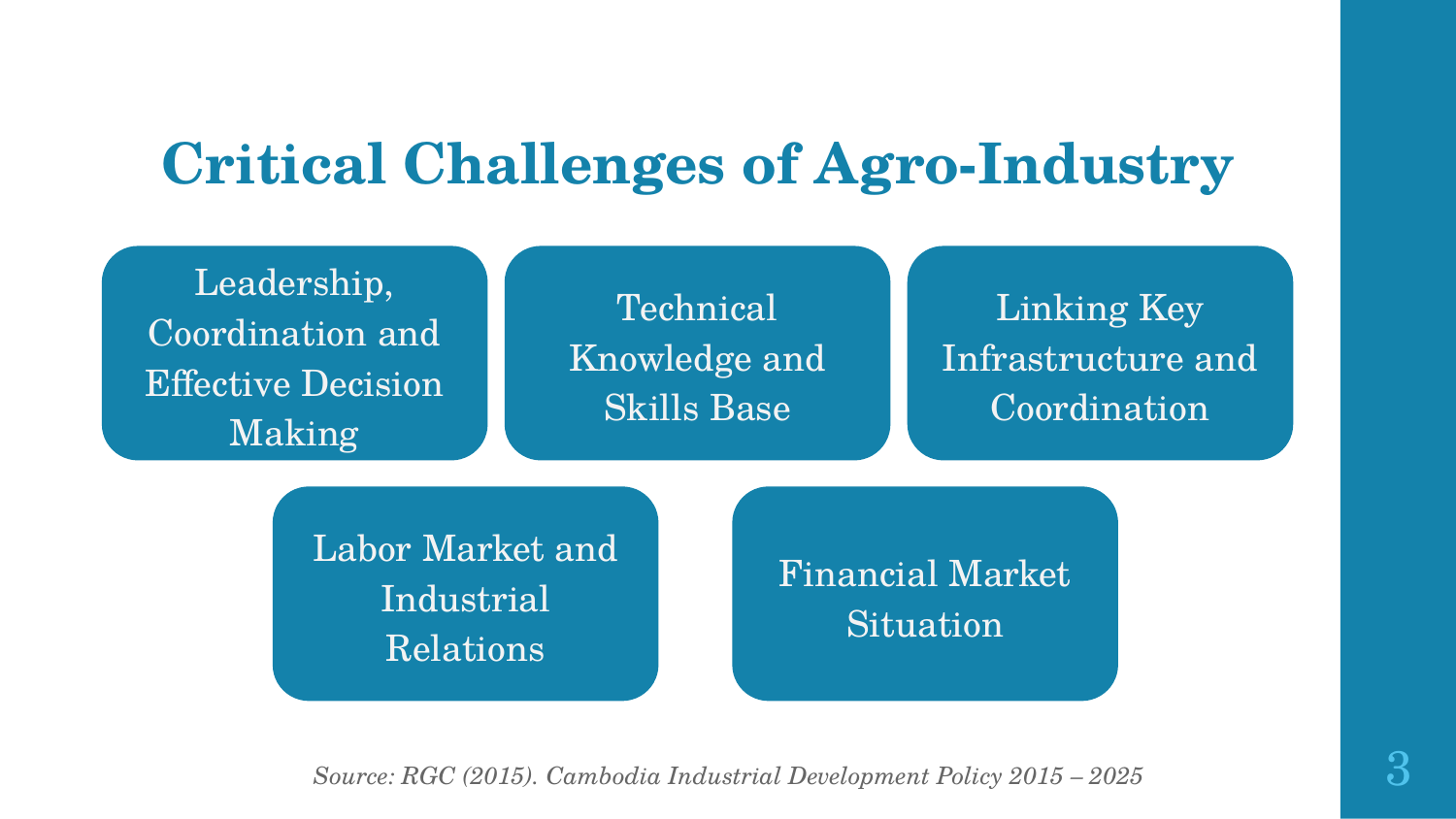

# Critical Challenges of Agro-Industry
Leadership, Coordination and Effective Decision Making
Technical Knowledge and Skills Base
Linking Key Infrastructure and Coordination
Labor Market and Industrial Relations
Financial Market Situation
3
Source: RGC (2015). Cambodia Industrial Development Policy 2015 – 2025